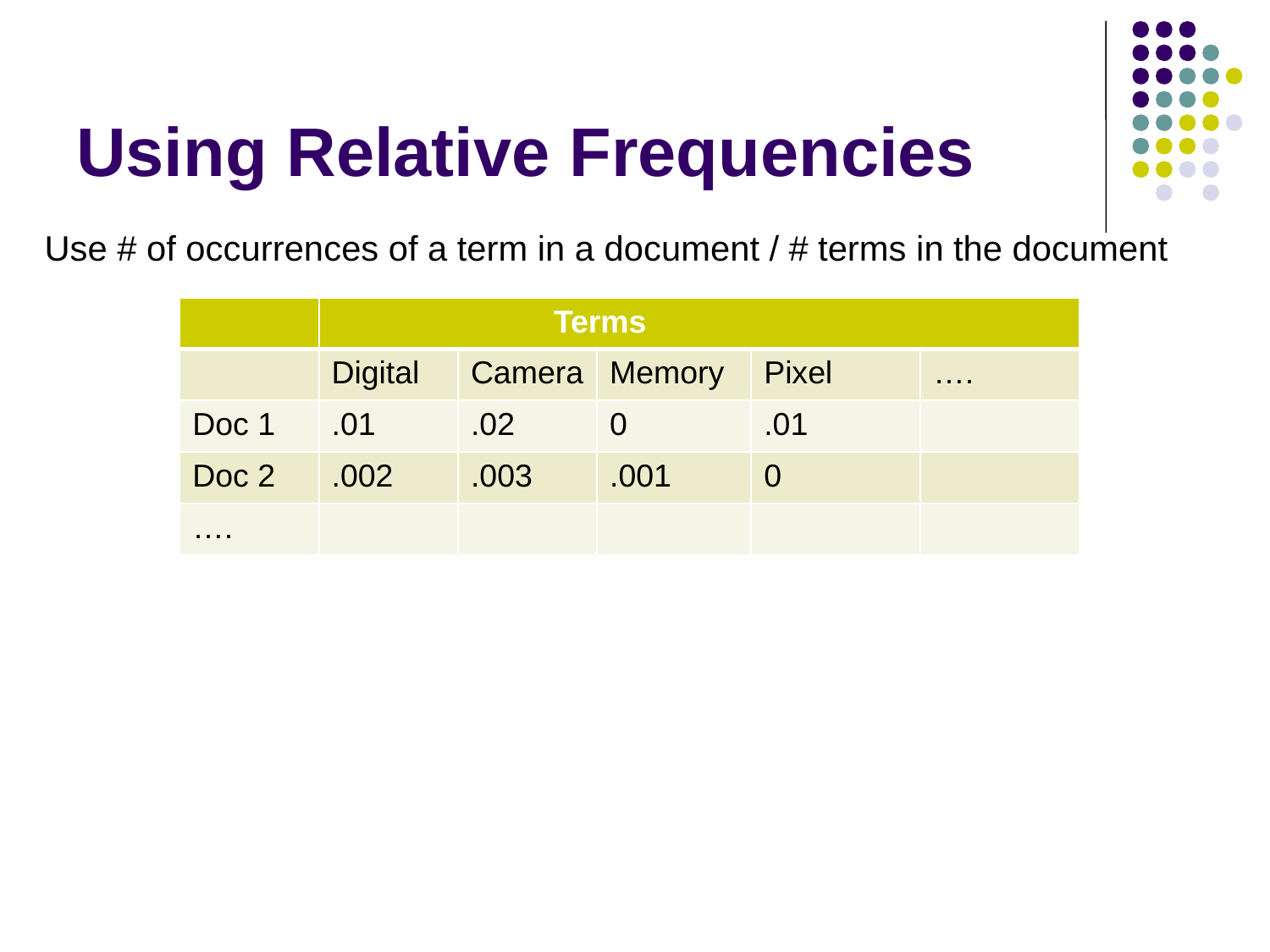

# Using Relative Frequencies
Use # of occurrences of a term in a document / # terms in the document
|  | Terms |  |  |  |  |
| --- | --- | --- | --- | --- | --- |
|  | Digital | Camera | Memory | Pixel | …. |
| Doc 1 | .01 | .02 | 0 | .01 |  |
| Doc 2 | .002 | .003 | .001 | 0 |  |
| …. |  |  |  |  |  |